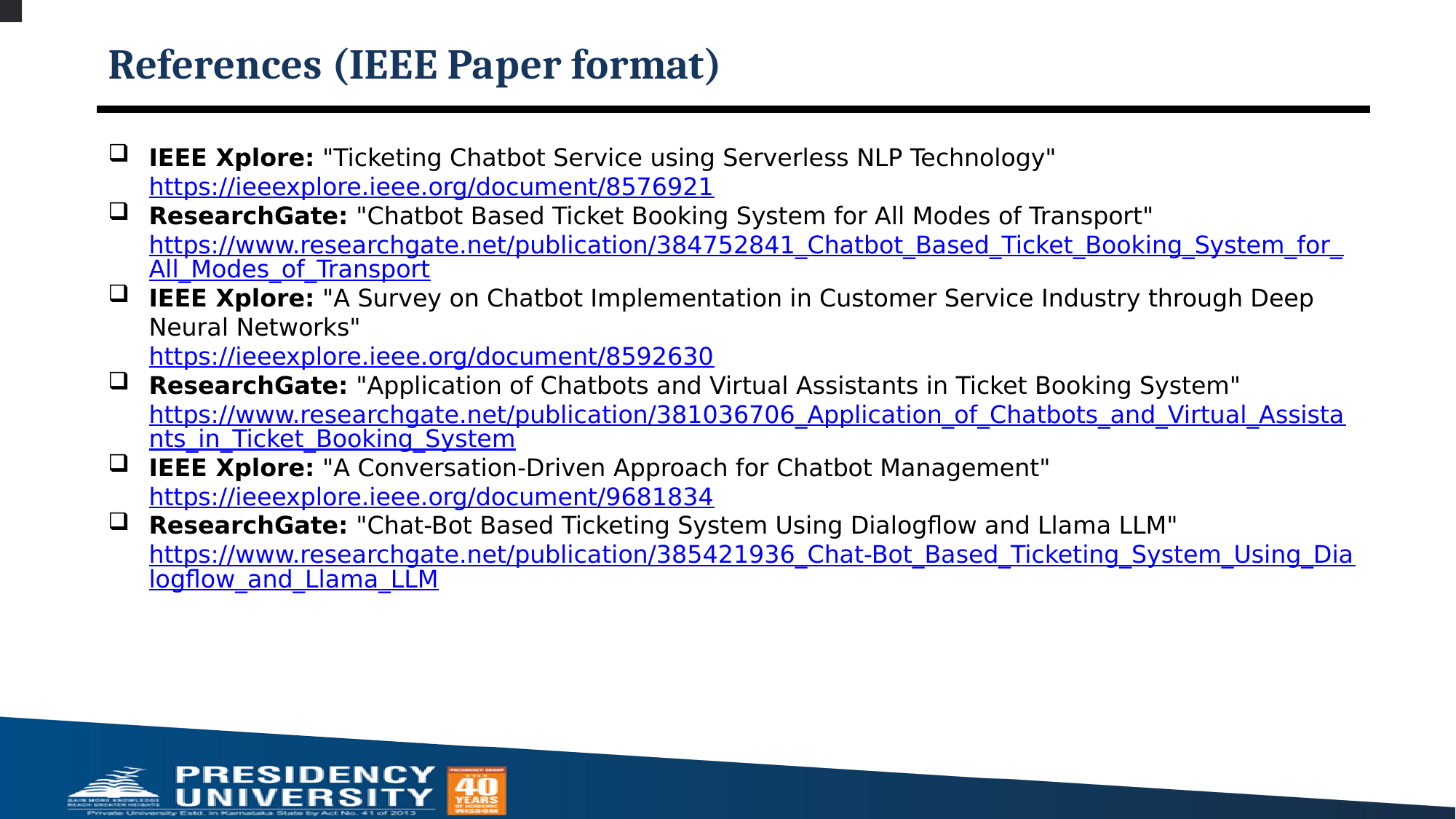

# References (IEEE Paper format)
IEEE Xplore: "Ticketing Chatbot Service using Serverless NLP Technology"
https://ieeexplore.ieee.org/document/8576921
ResearchGate: "Chatbot Based Ticket Booking System for All Modes of Transport"
https://www.researchgate.net/publication/384752841_Chatbot_Based_Ticket_Booking_System_for_All_Modes_of_Transport
IEEE Xplore: "A Survey on Chatbot Implementation in Customer Service Industry through Deep Neural Networks"
https://ieeexplore.ieee.org/document/8592630
ResearchGate: "Application of Chatbots and Virtual Assistants in Ticket Booking System"
https://www.researchgate.net/publication/381036706_Application_of_Chatbots_and_Virtual_Assistants_in_Ticket_Booking_System
IEEE Xplore: "A Conversation-Driven Approach for Chatbot Management"
https://ieeexplore.ieee.org/document/9681834
ResearchGate: "Chat-Bot Based Ticketing System Using Dialogflow and Llama LLM"
https://www.researchgate.net/publication/385421936_Chat-Bot_Based_Ticketing_System_Using_Dialogflow_and_Llama_LLM